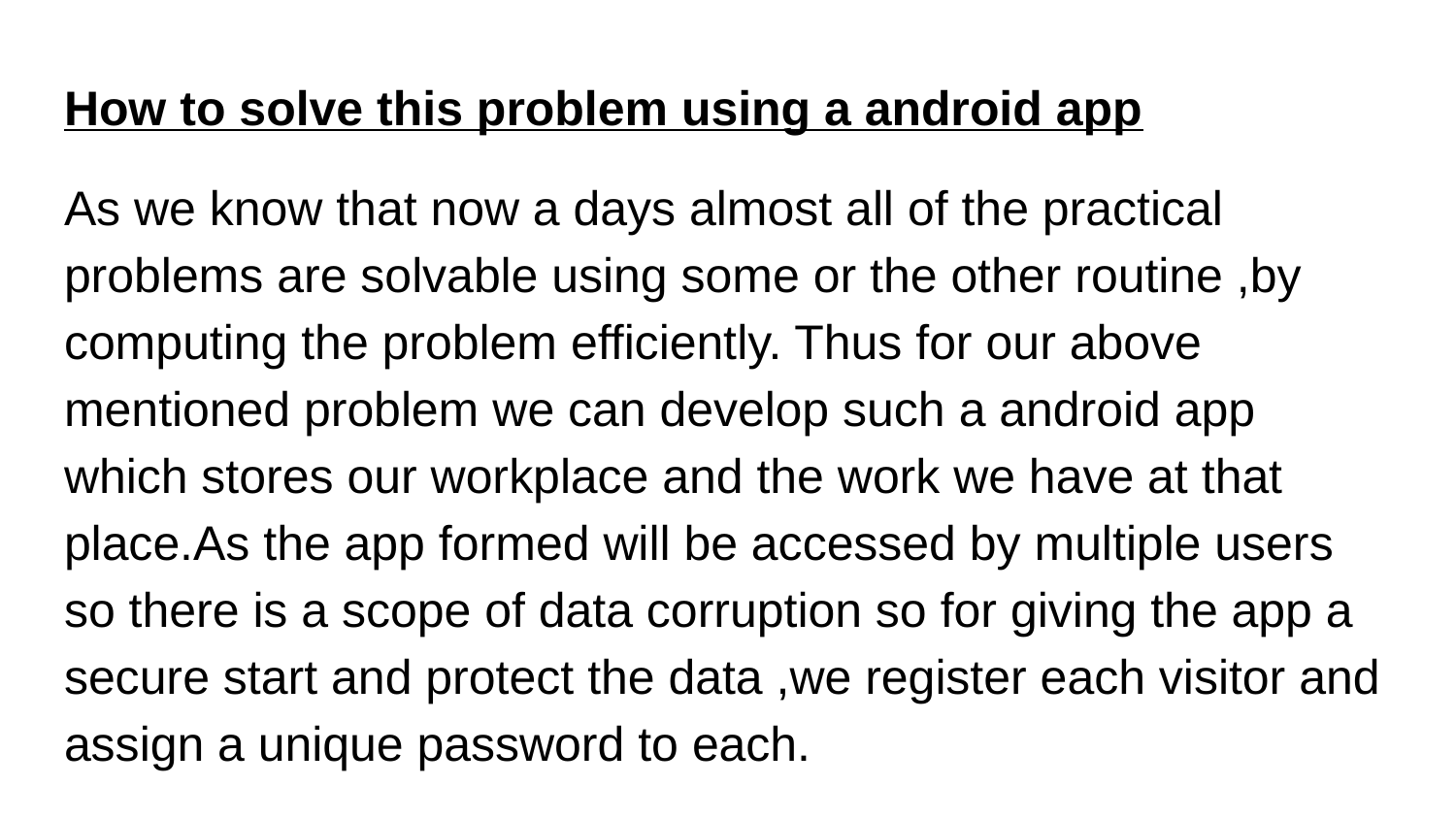

# How to solve this problem using a android app
As we know that now a days almost all of the practical problems are solvable using some or the other routine ,by computing the problem efficiently. Thus for our above mentioned problem we can develop such a android app which stores our workplace and the work we have at that place.As the app formed will be accessed by multiple users so there is a scope of data corruption so for giving the app a secure start and protect the data ,we register each visitor and assign a unique password to each.